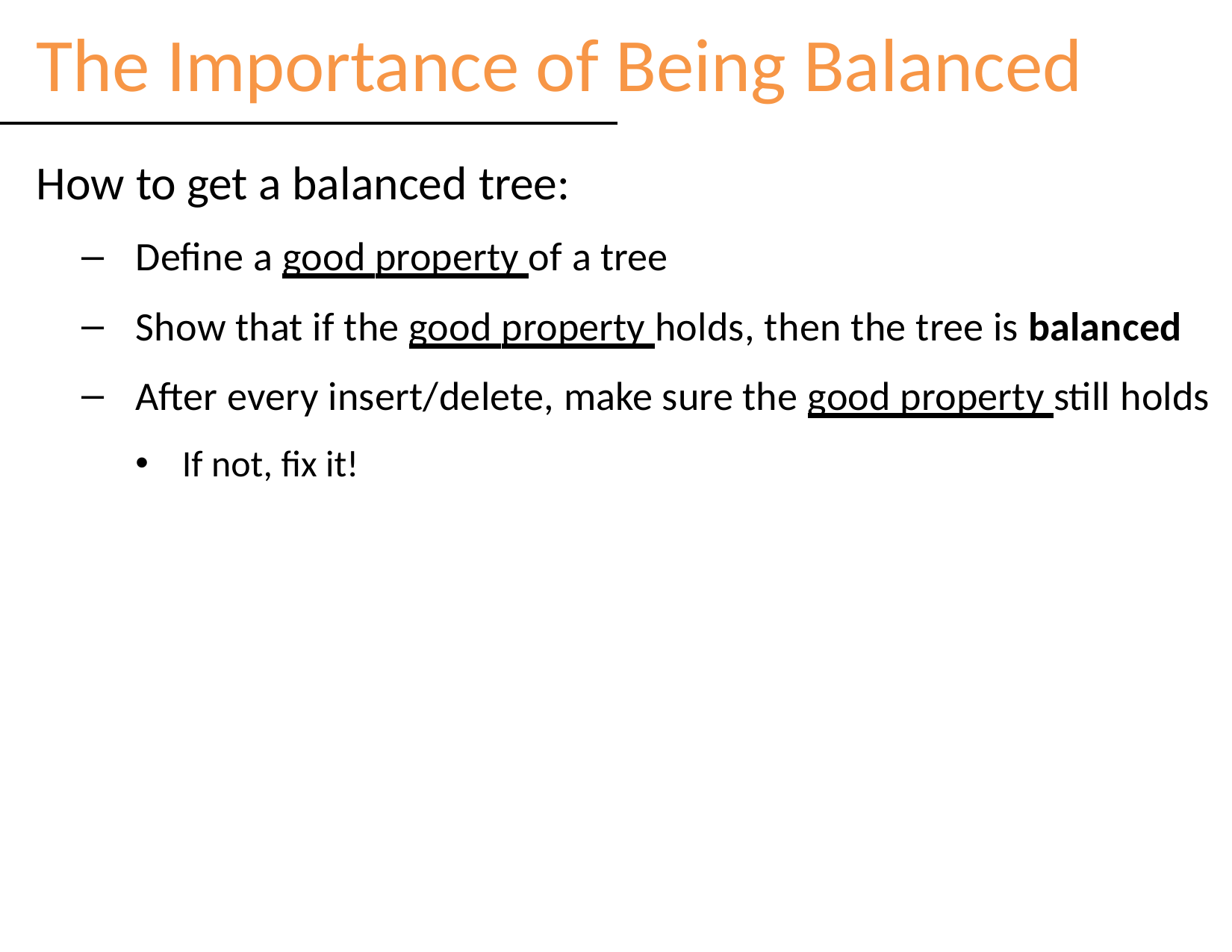

# The Importance of Being Balanced
How to get a balanced tree:
Define a good property of a tree
Show that if the good property holds, then the tree is balanced
After every insert/delete, make sure the good property still holds
If not, fix it!